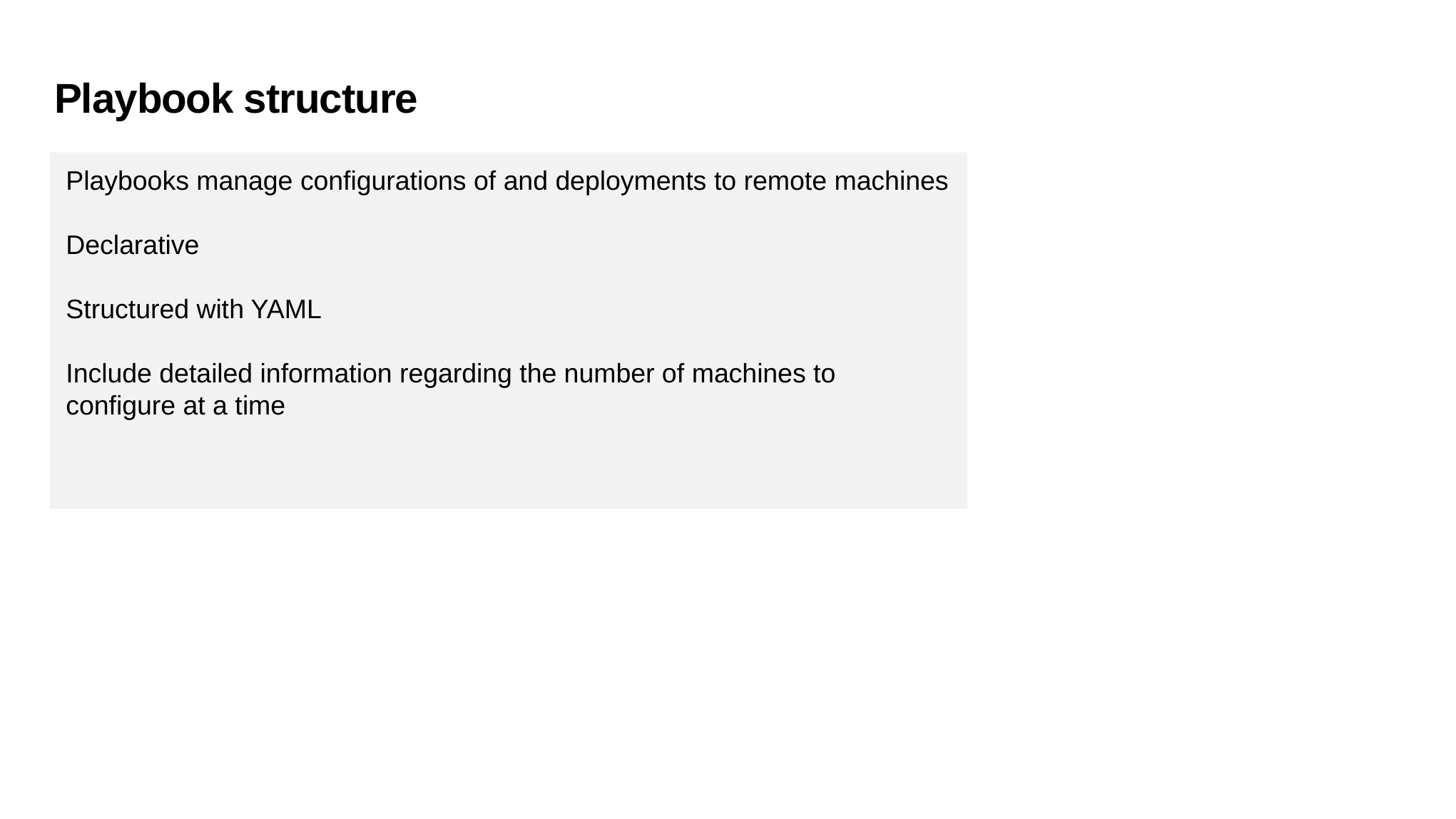

# Playbook structure
Playbooks manage configurations of and deployments to remote machines

Declarative

Structured with YAML
Include detailed information regarding the number of machines to configure at a time